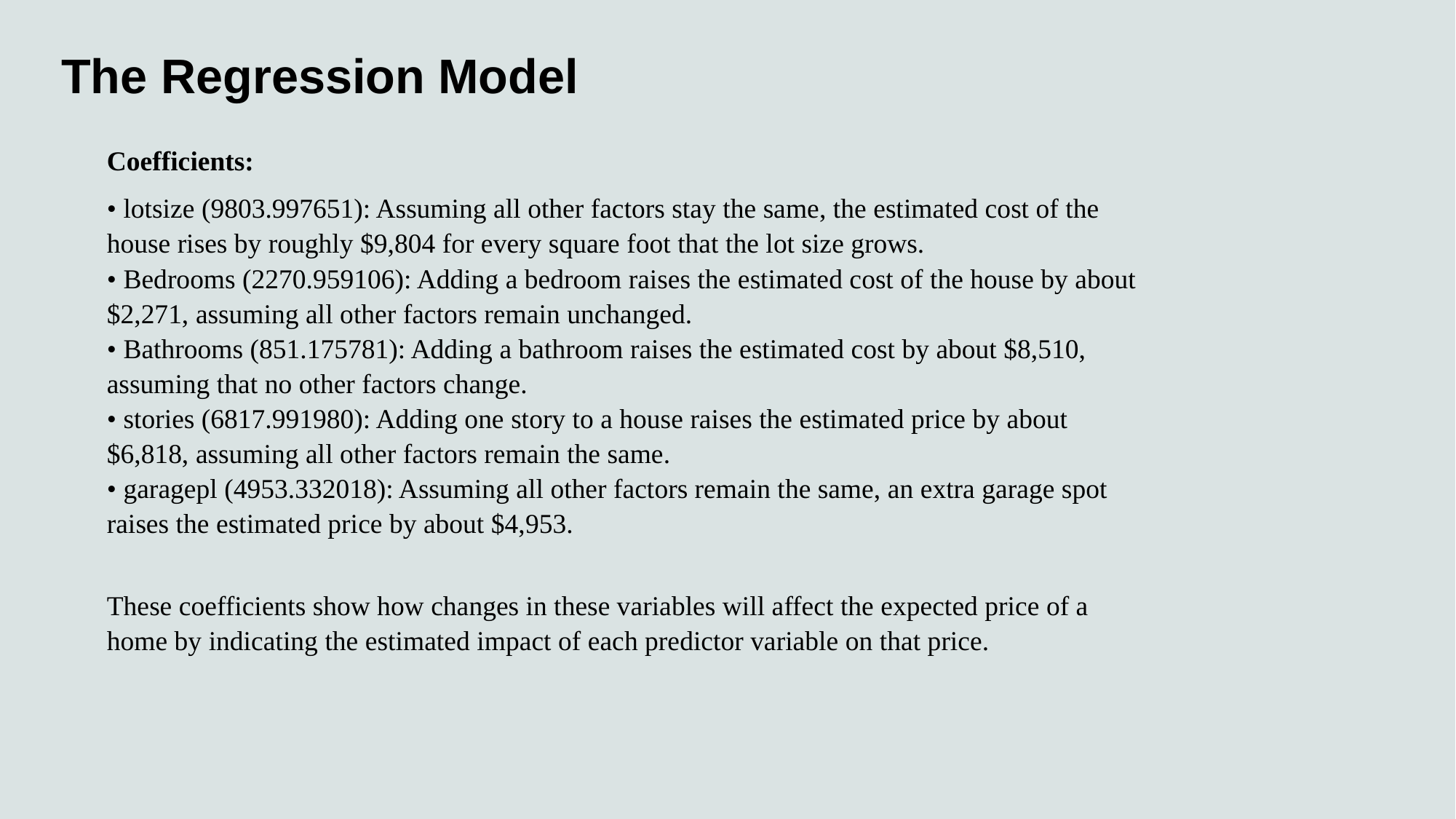

# The Regression Model
Coefficients:
• lotsize (9803.997651): Assuming all other factors stay the same, the estimated cost of the house rises by roughly $9,804 for every square foot that the lot size grows.
• Bedrooms (2270.959106): Adding a bedroom raises the estimated cost of the house by about $2,271, assuming all other factors remain unchanged.
• Bathrooms (851.175781): Adding a bathroom raises the estimated cost by about $8,510, assuming that no other factors change.
• stories (6817.991980): Adding one story to a house raises the estimated price by about $6,818, assuming all other factors remain the same.
• garagepl (4953.332018): Assuming all other factors remain the same, an extra garage spot raises the estimated price by about $4,953.
These coefficients show how changes in these variables will affect the expected price of a home by indicating the estimated impact of each predictor variable on that price.